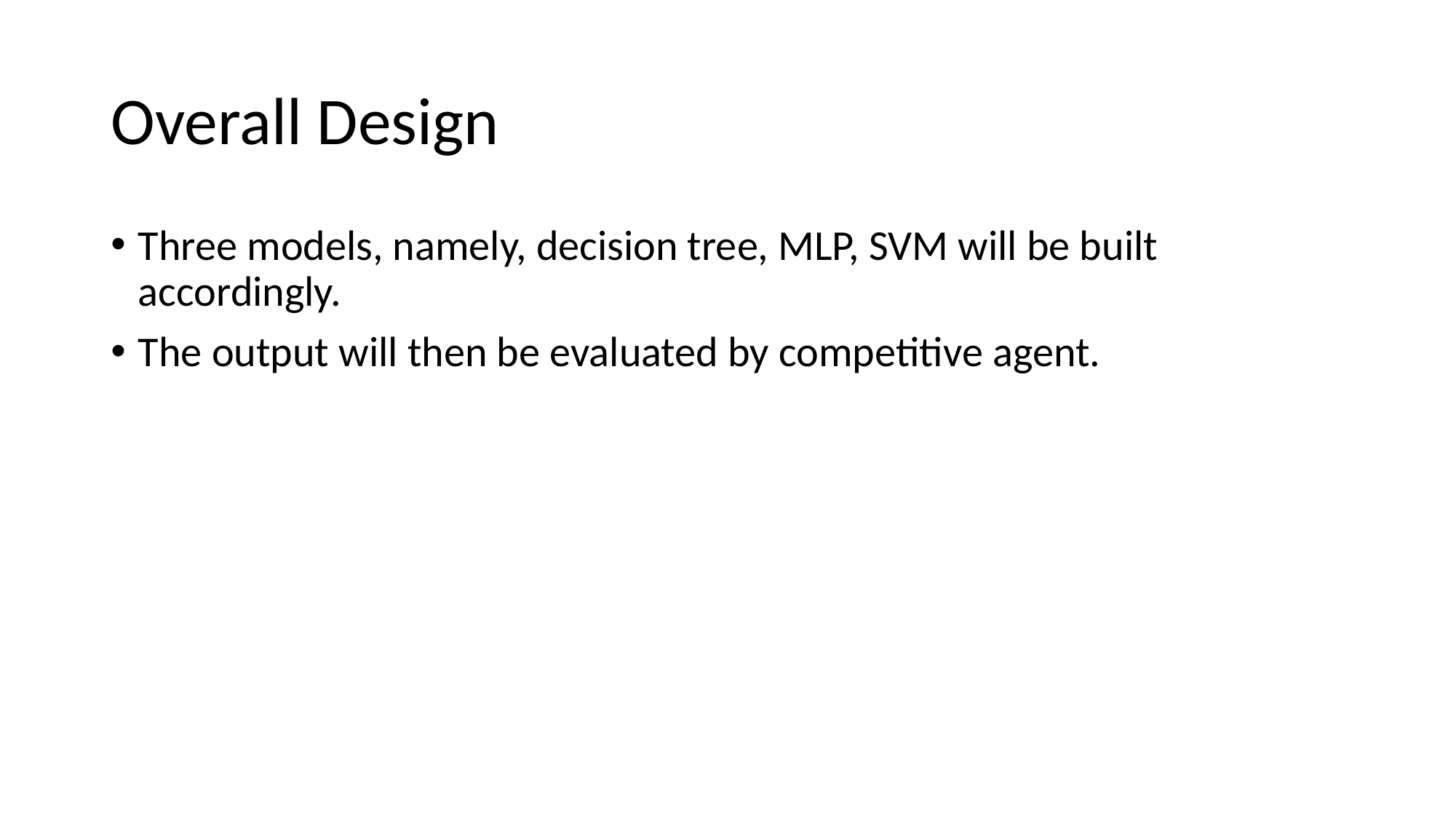

# Overall Design
Three models, namely, decision tree, MLP, SVM will be built accordingly.
The output will then be evaluated by competitive agent.